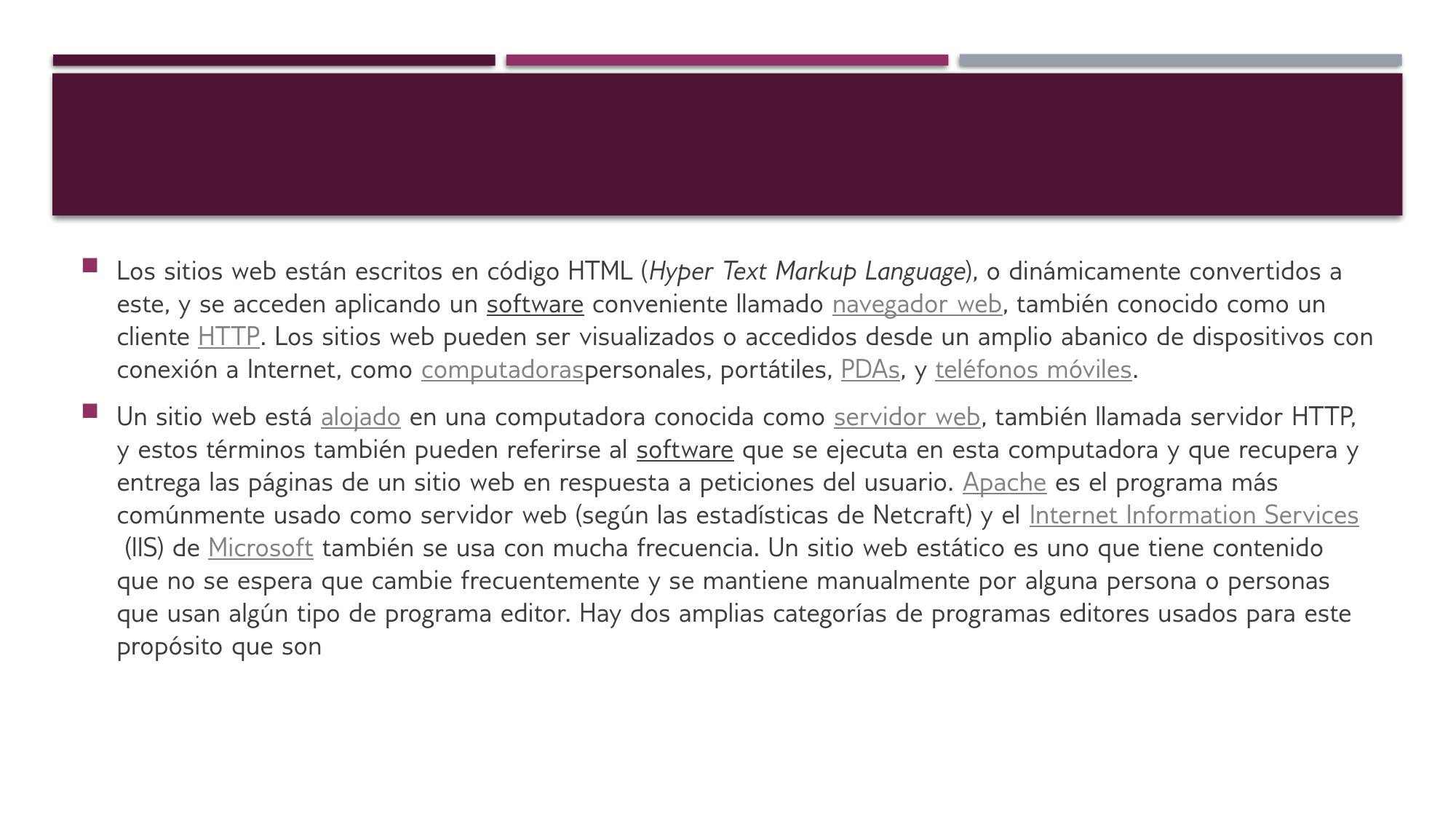

#
Los sitios web están escritos en código HTML (Hyper Text Markup Language), o dinámicamente convertidos a este, y se acceden aplicando un software conveniente llamado navegador web, también conocido como un cliente HTTP. Los sitios web pueden ser visualizados o accedidos desde un amplio abanico de dispositivos con conexión a Internet, como computadoraspersonales, portátiles, PDAs, y teléfonos móviles.
Un sitio web está alojado en una computadora conocida como servidor web, también llamada servidor HTTP, y estos términos también pueden referirse al software que se ejecuta en esta computadora y que recupera y entrega las páginas de un sitio web en respuesta a peticiones del usuario. Apache es el programa más comúnmente usado como servidor web (según las estadísticas de Netcraft) y el Internet Information Services (IIS) de Microsoft también se usa con mucha frecuencia. Un sitio web estático es uno que tiene contenido que no se espera que cambie frecuentemente y se mantiene manualmente por alguna persona o personas que usan algún tipo de programa editor. Hay dos amplias categorías de programas editores usados para este propósito que son